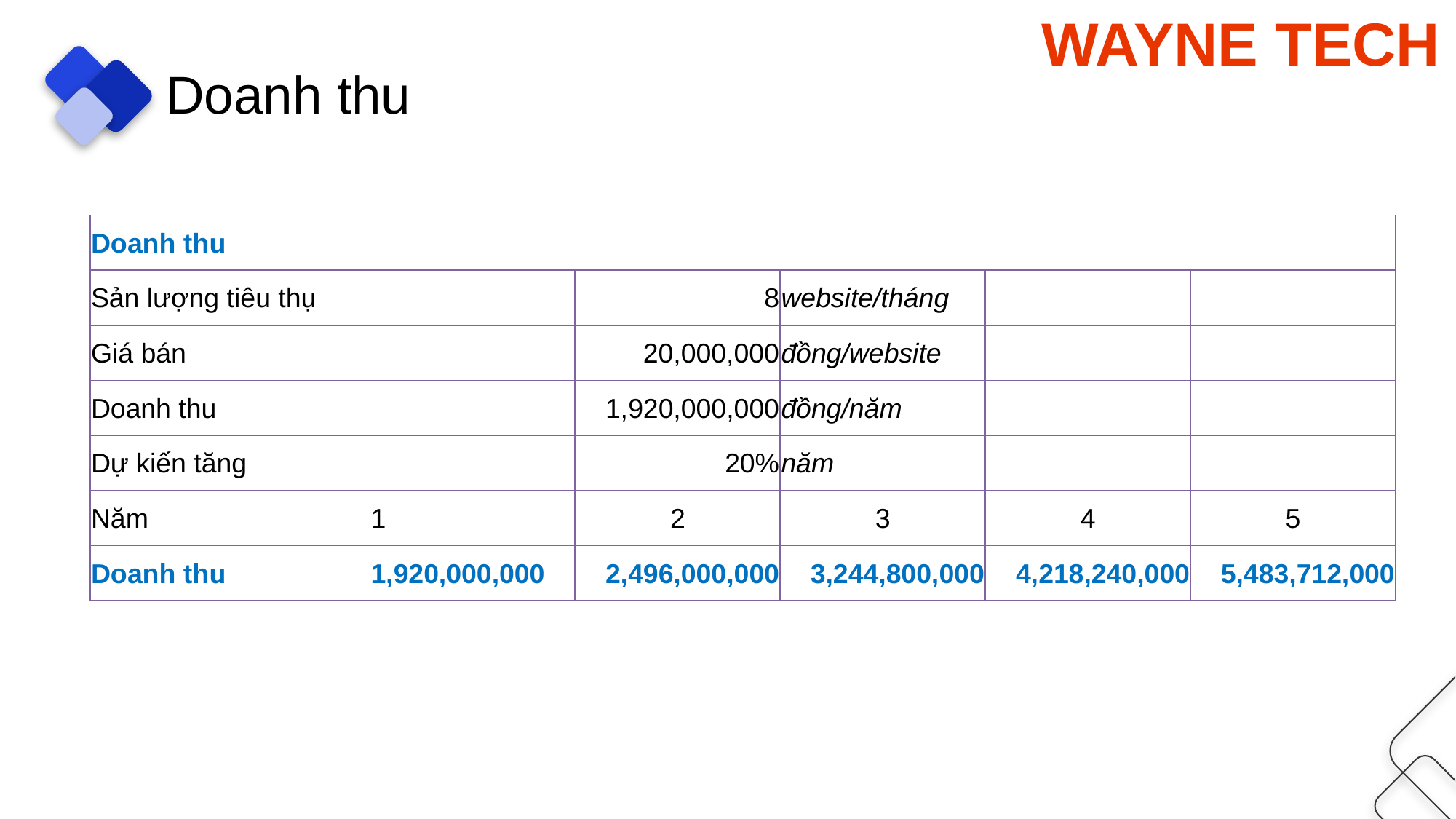

Doanh thu
| Doanh thu |  |  |  |  |  |
| --- | --- | --- | --- | --- | --- |
| Sản lượng tiêu thụ |  | 8 | website/tháng |  |  |
| Giá bán |  | 20,000,000 | đồng/website |  |  |
| Doanh thu |  | 1,920,000,000 | đồng/năm |  |  |
| Dự kiến tăng |  | 20% | năm |  |  |
| Năm | 1 | 2 | 3 | 4 | 5 |
| Doanh thu | 1,920,000,000 | 2,496,000,000 | 3,244,800,000 | 4,218,240,000 | 5,483,712,000 |